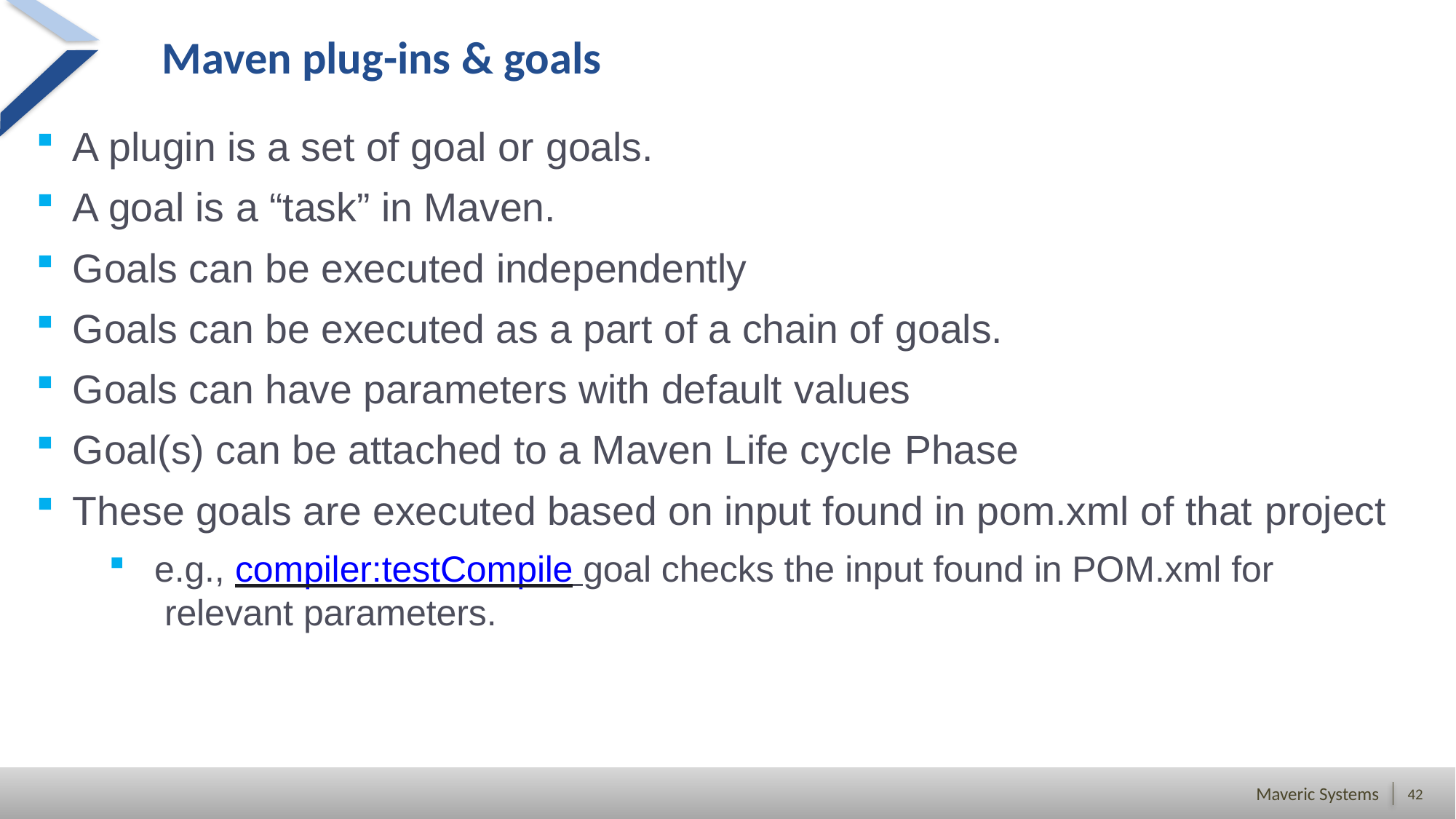

# Maven plug-ins & goals
A plugin is a set of goal or goals.
A goal is a “task” in Maven.
Goals can be executed independently
Goals can be executed as a part of a chain of goals.
Goals can have parameters with default values
Goal(s) can be attached to a Maven Life cycle Phase
These goals are executed based on input found in pom.xml of that project
e.g., compiler:testCompile goal checks the input found in POM.xml for  relevant parameters.